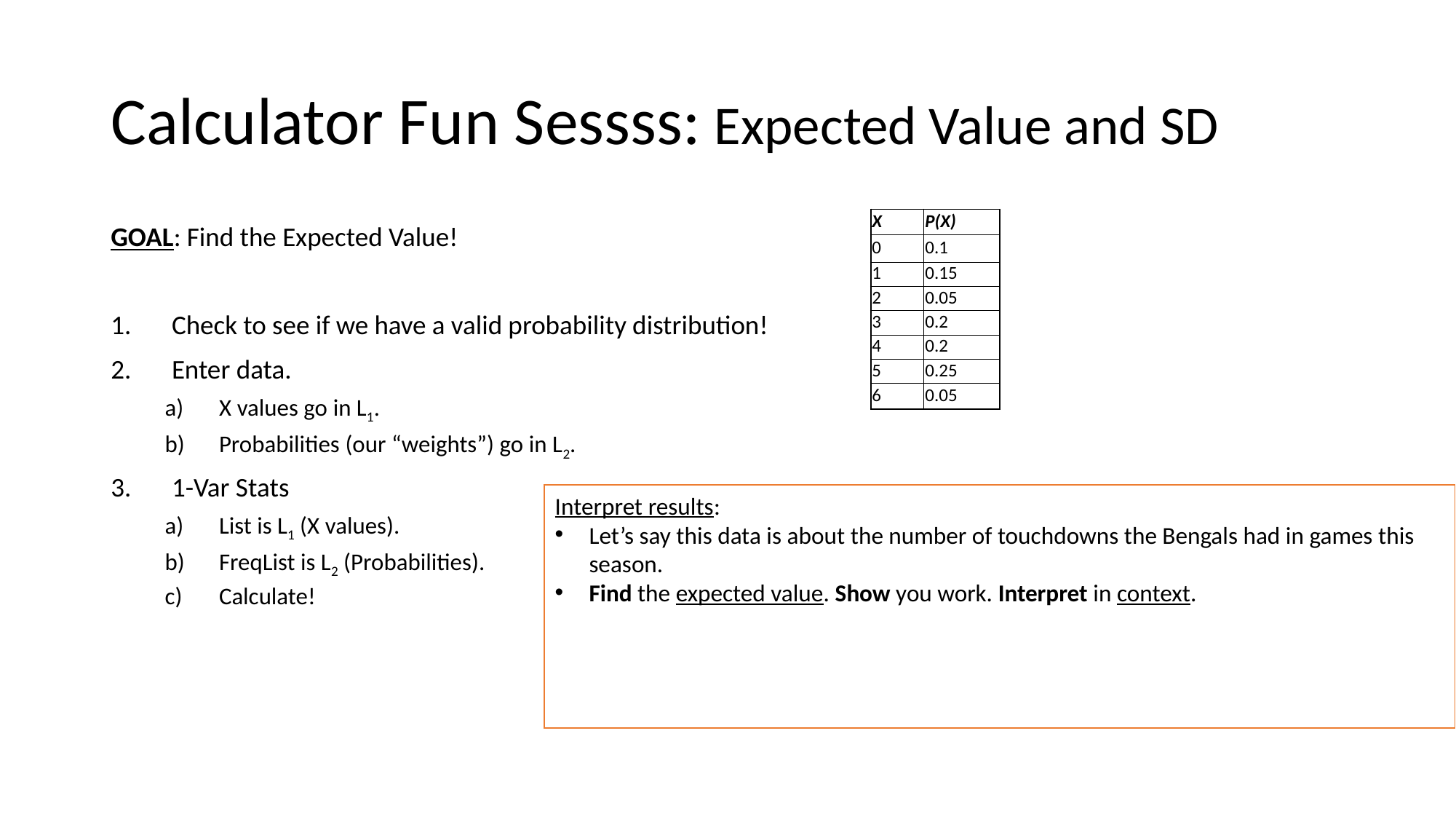

# Calculator Fun Sessss: Expected Value and SD
| X | P(X) |
| --- | --- |
| 0 | 0.1 |
| 1 | 0.15 |
| 2 | 0.05 |
| 3 | 0.2 |
| 4 | 0.2 |
| 5 | 0.25 |
| 6 | 0.05 |
GOAL: Find the Expected Value!

Check to see if we have a valid probability distribution!
Enter data.
X values go in L1.
Probabilities (our “weights”) go in L2.
1-Var Stats
List is L1 (X values).
FreqList is L2 (Probabilities).
Calculate!

Interpret results:
Let’s say this data is about the number of touchdowns the Bengals had in games this season.
Find the expected value. Show you work. Interpret in context.